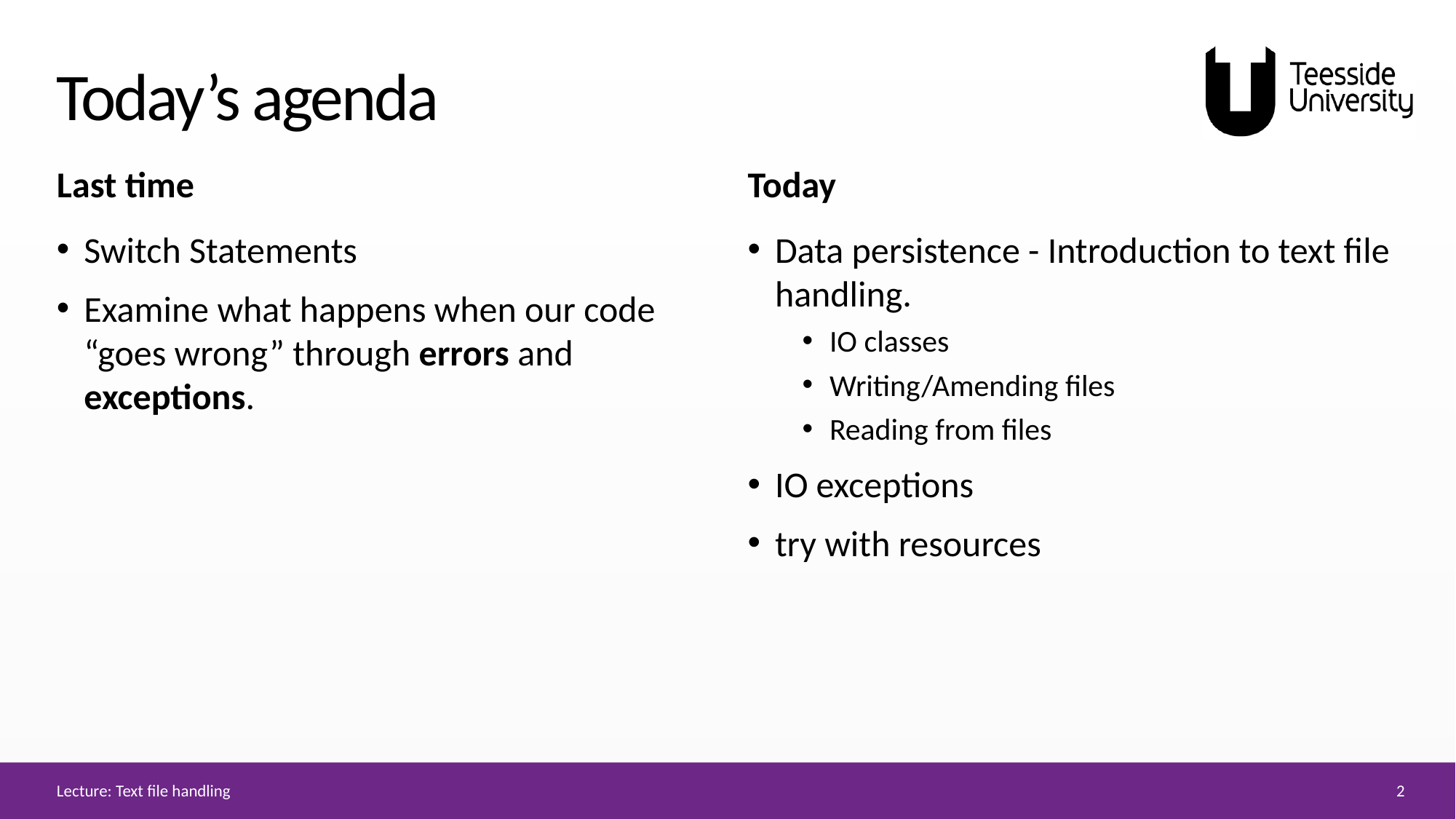

# Today’s agenda
Last time
Today
Switch Statements
Examine what happens when our code “goes wrong” through errors and exceptions.

Data persistence - Introduction to text file handling.
IO classes
Writing/Amending files
Reading from files
IO exceptions
try with resources
2
Lecture: Text file handling